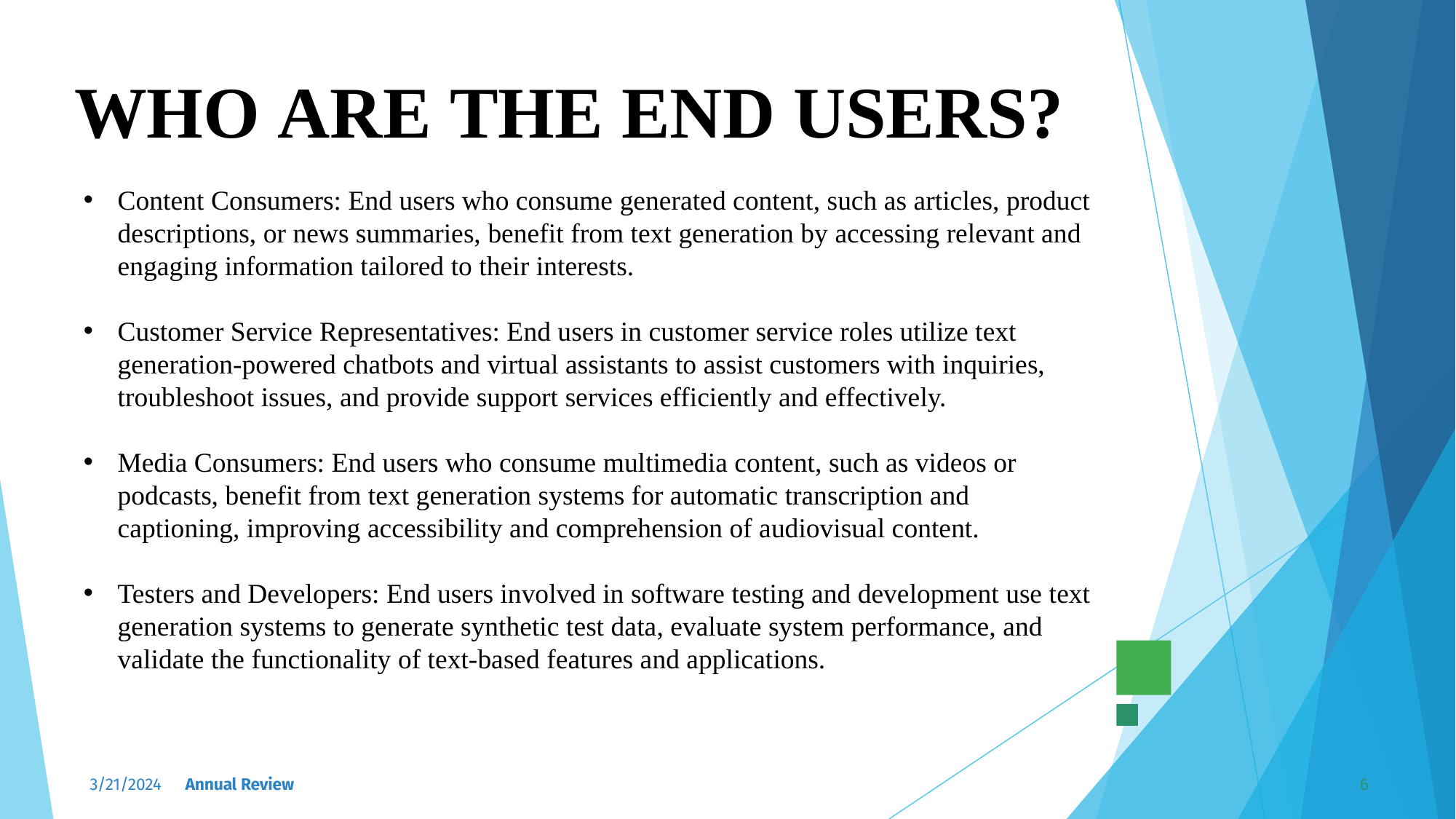

WHO ARE THE END USERS?
Content Consumers: End users who consume generated content, such as articles, product descriptions, or news summaries, benefit from text generation by accessing relevant and engaging information tailored to their interests.

Customer Service Representatives: End users in customer service roles utilize text generation-powered chatbots and virtual assistants to assist customers with inquiries, troubleshoot issues, and provide support services efficiently and effectively.

Media Consumers: End users who consume multimedia content, such as videos or podcasts, benefit from text generation systems for automatic transcription and captioning, improving accessibility and comprehension of audiovisual content.

Testers and Developers: End users involved in software testing and development use text generation systems to generate synthetic test data, evaluate system performance, and validate the functionality of text-based features and applications.
3/21/2024	Annual Review
6